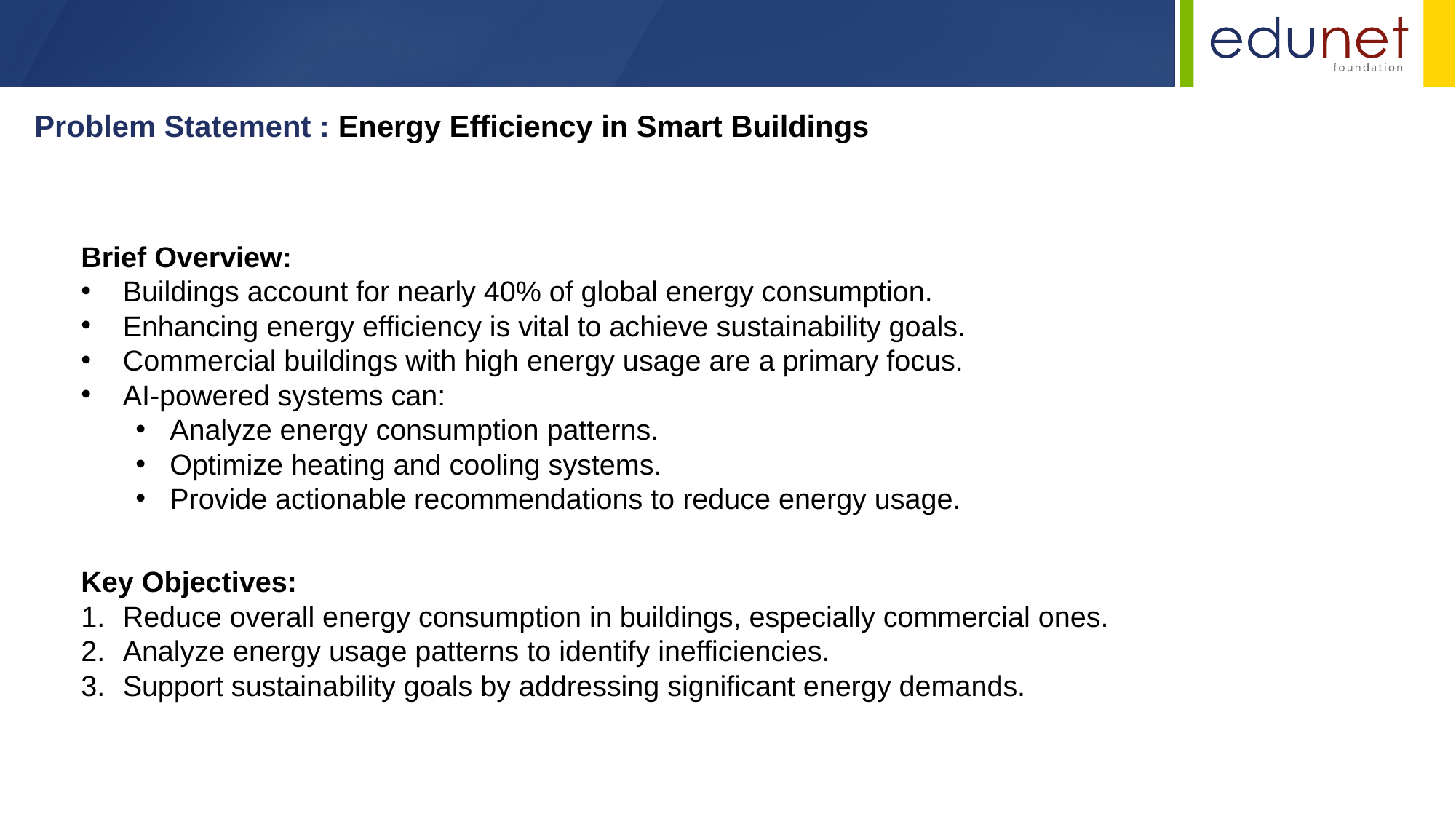

Problem Statement : Energy Efficiency in Smart Buildings
Brief Overview:
  Buildings account for nearly 40% of global energy consumption.
  Enhancing energy efficiency is vital to achieve sustainability goals.
  Commercial buildings with high energy usage are a primary focus.
  AI-powered systems can:
Analyze energy consumption patterns.
Optimize heating and cooling systems.
Provide actionable recommendations to reduce energy usage.

Key Objectives:
  Reduce overall energy consumption in buildings, especially commercial ones.
  Analyze energy usage patterns to identify inefficiencies.
  Support sustainability goals by addressing significant energy demands.